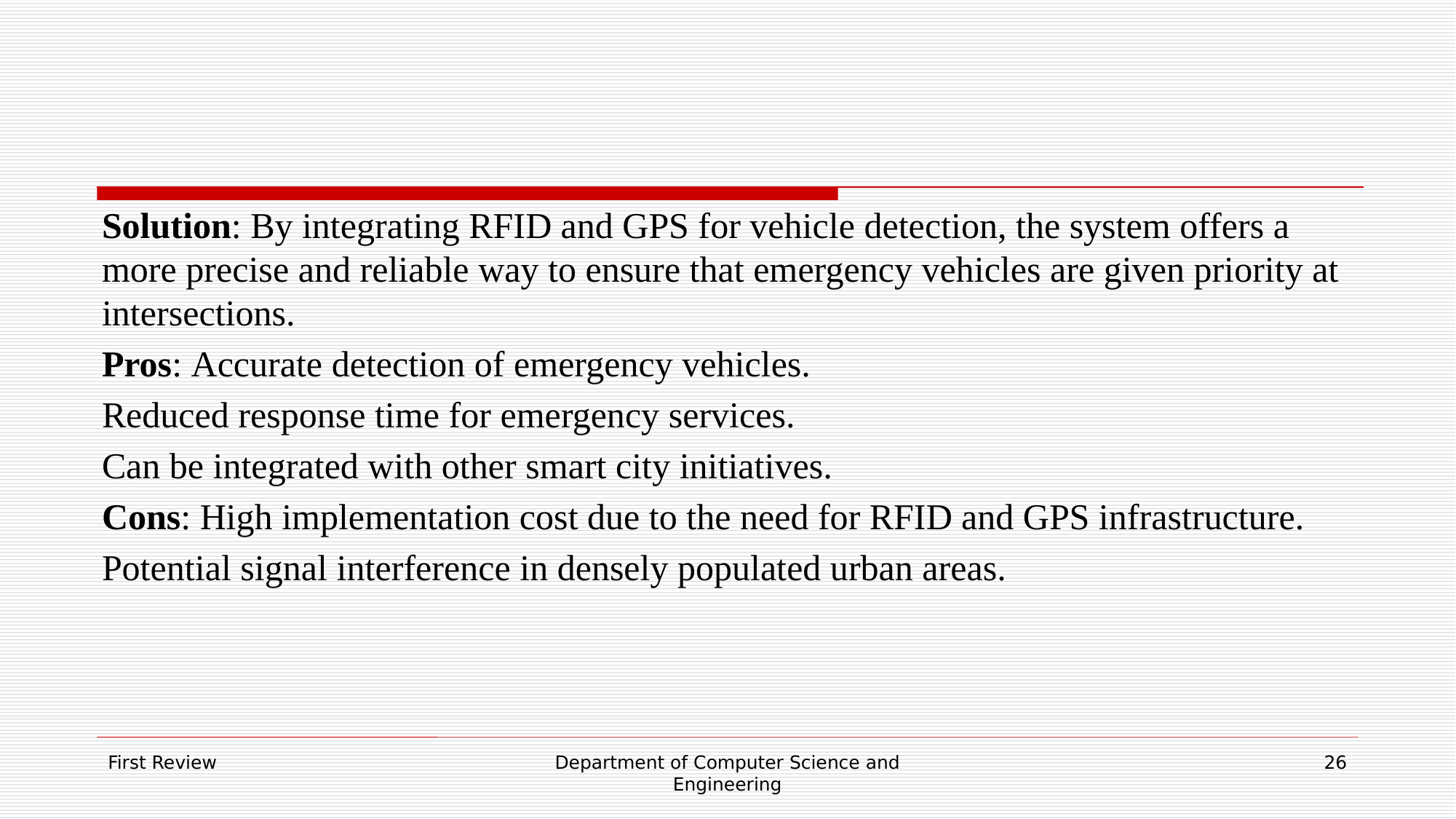

Solution: By integrating RFID and GPS for vehicle detection, the system offers a more precise and reliable way to ensure that emergency vehicles are given priority at intersections.
Pros: Accurate detection of emergency vehicles.
Reduced response time for emergency services.
Can be integrated with other smart city initiatives.
Cons: High implementation cost due to the need for RFID and GPS infrastructure.
Potential signal interference in densely populated urban areas.
First Review
Department of Computer Science and Engineering
26